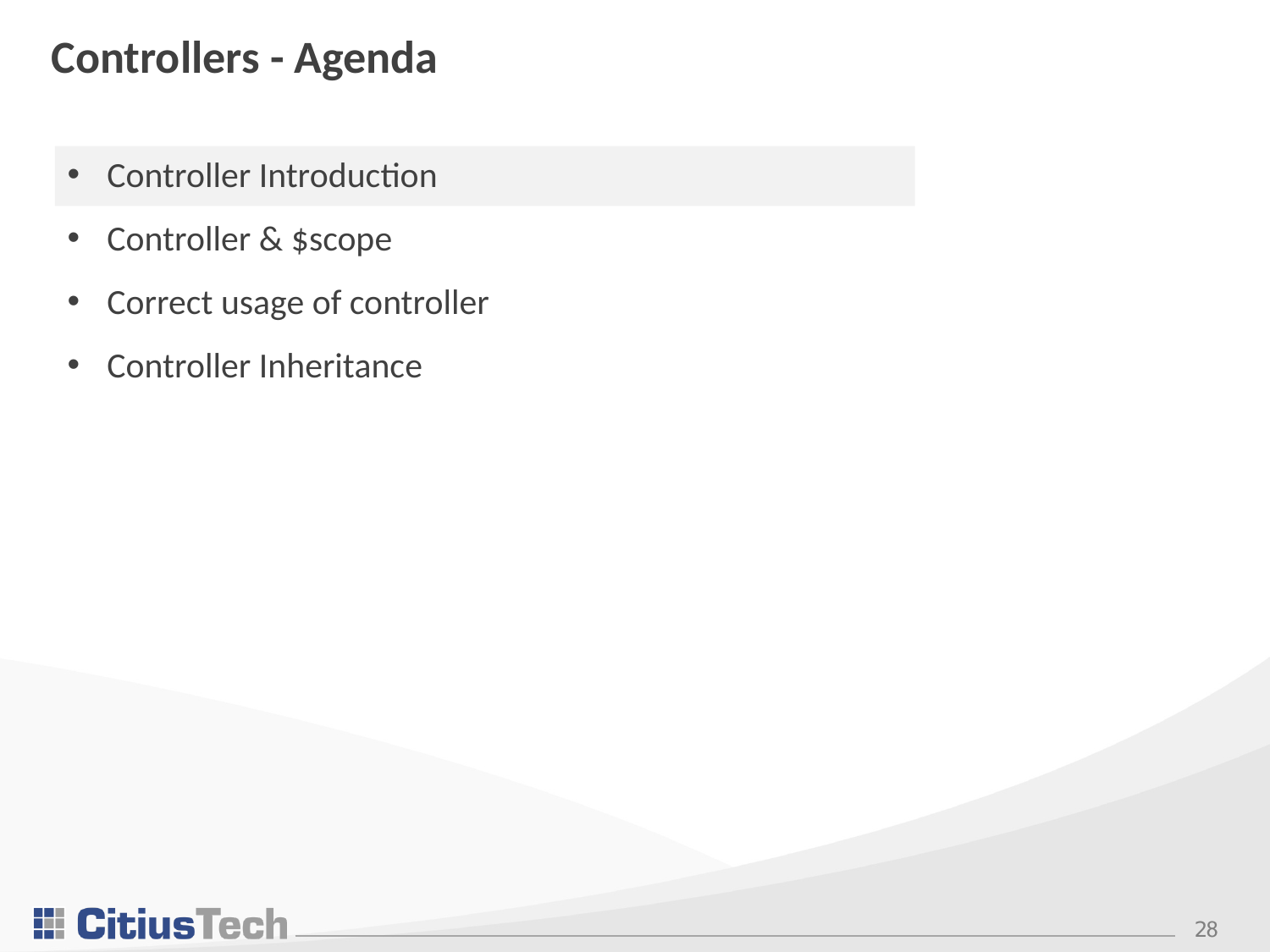

# Controllers - Agenda

Controller Introduction
Controller & $scope
Correct usage of controller
Controller Inheritance